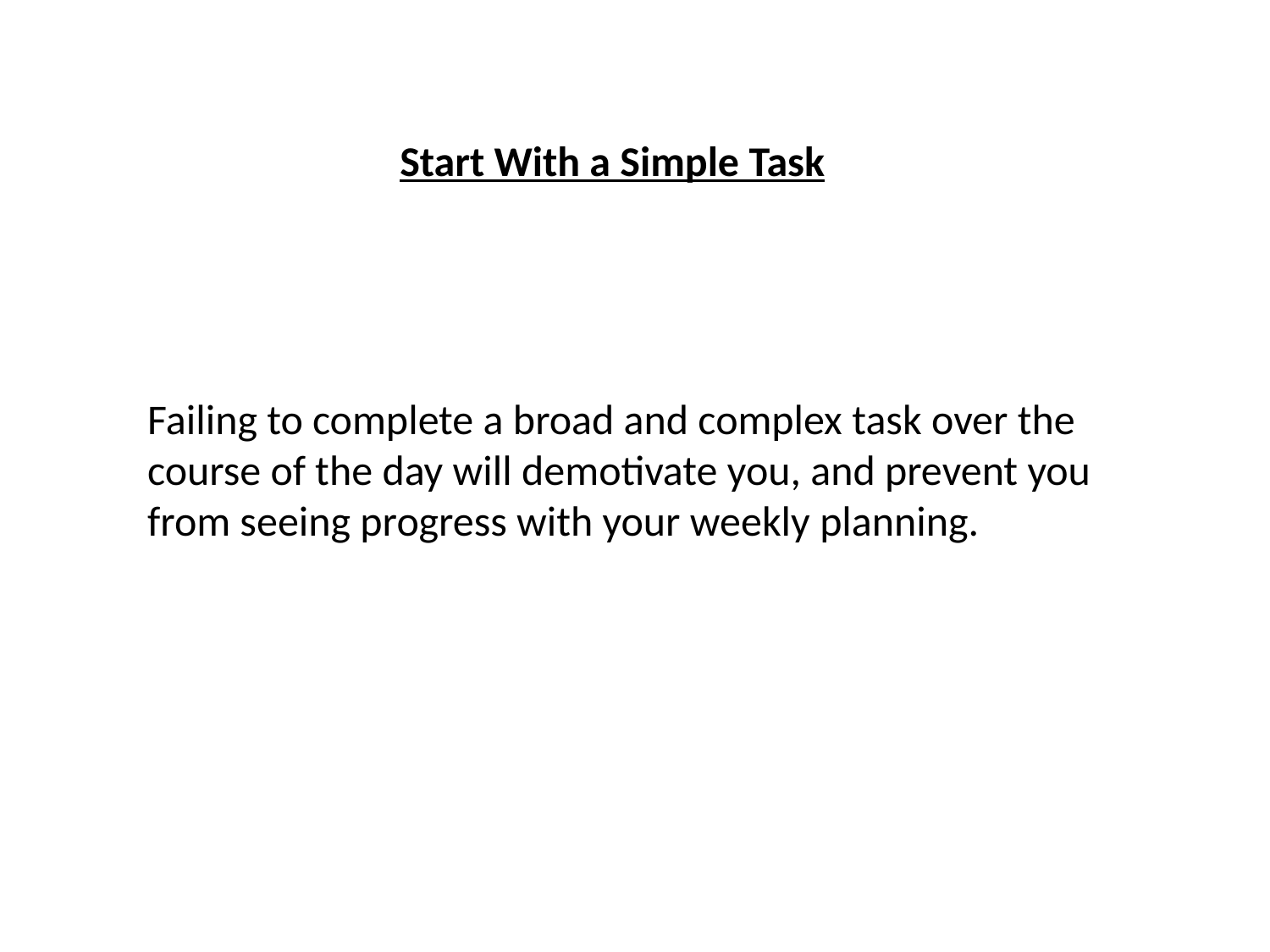

Start With a Simple Task
Failing to complete a broad and complex task over the course of the day will demotivate you, and prevent you from seeing progress with your weekly planning.